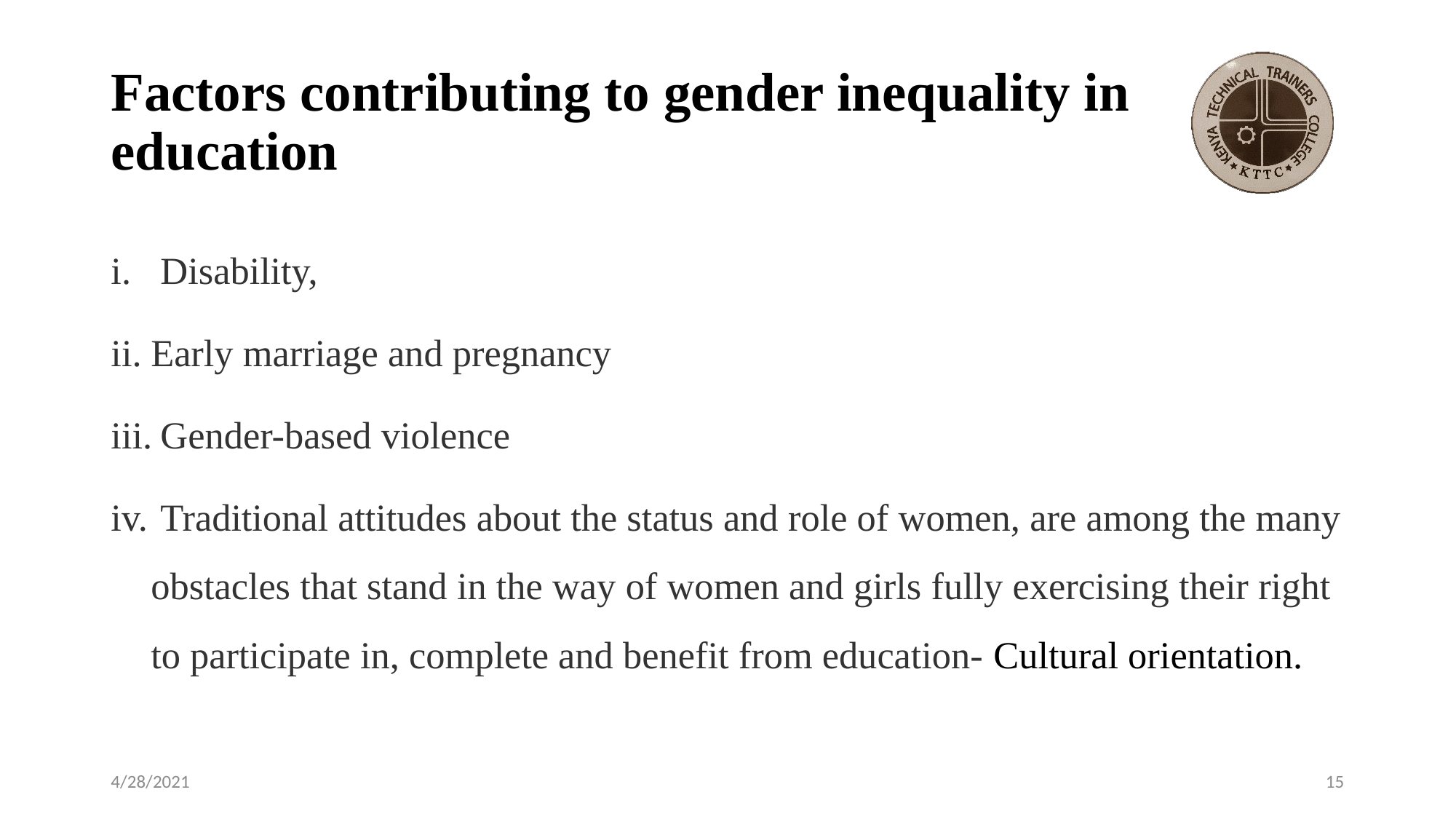

# Factors contributing to gender inequality in education
 Disability,
Early marriage and pregnancy
 Gender-based violence
 Traditional attitudes about the status and role of women, are among the many obstacles that stand in the way of women and girls fully exercising their right to participate in, complete and benefit from education- Cultural orientation.

4/28/2021

15